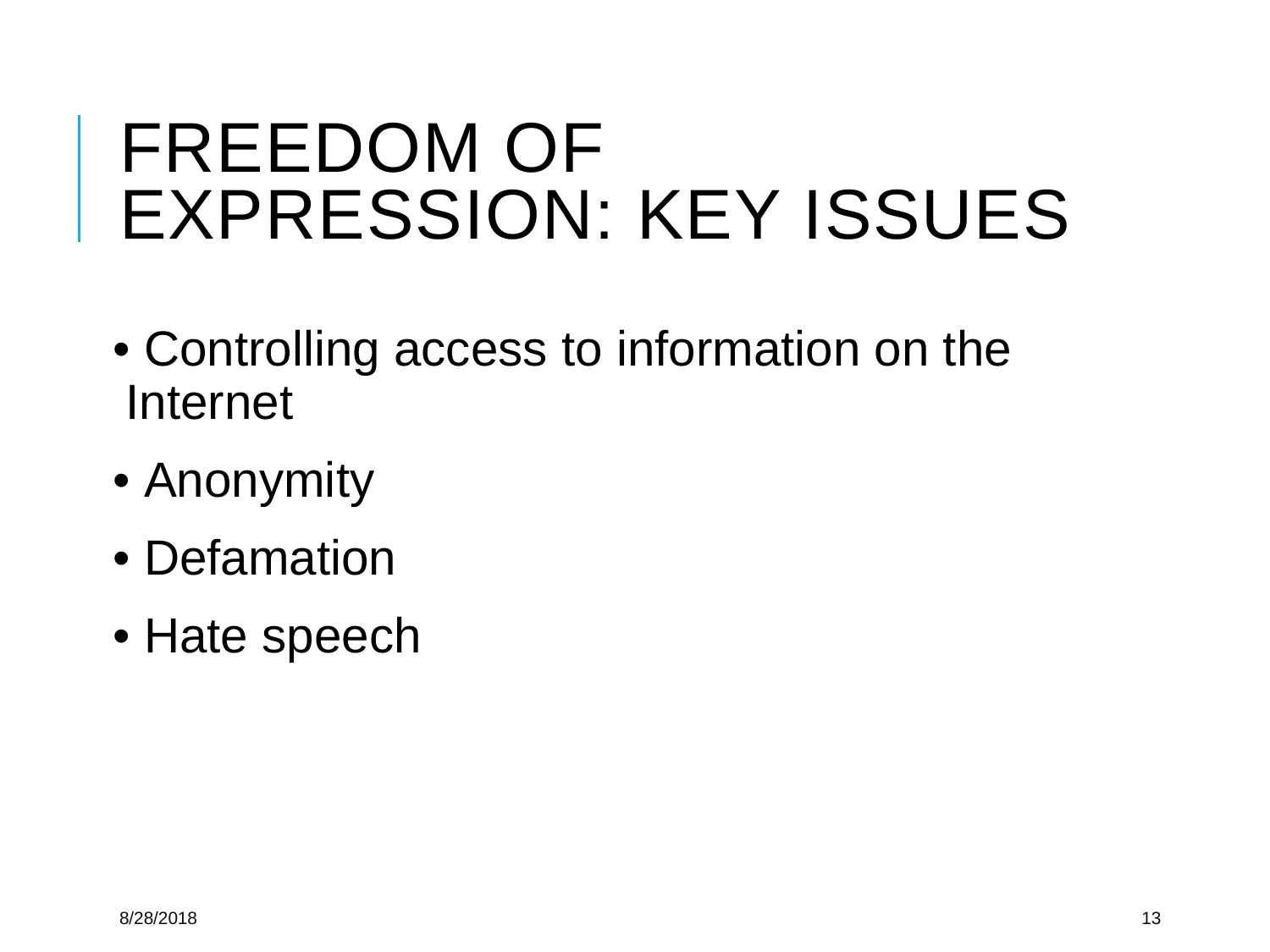

# Freedom of Expression: Key Issues
• Controlling access to information on the Internet
• Anonymity
• Defamation
• Hate speech
8/28/2018
13